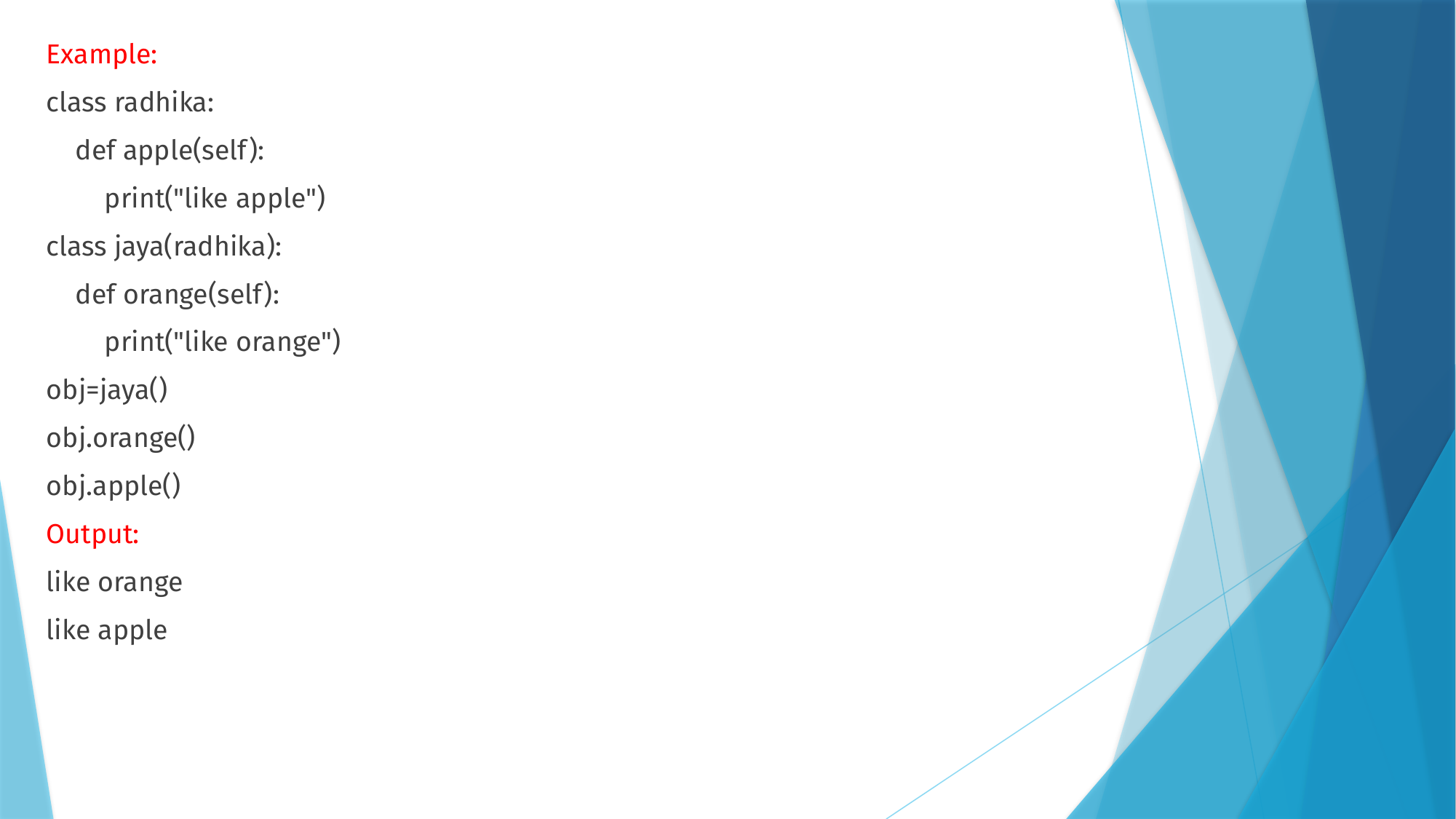

Example:
class radhika:
    def apple(self):
        print("like apple")
class jaya(radhika):
    def orange(self):
        print("like orange")
obj=jaya()
obj.orange()
obj.apple()
Output:
like orange
like apple